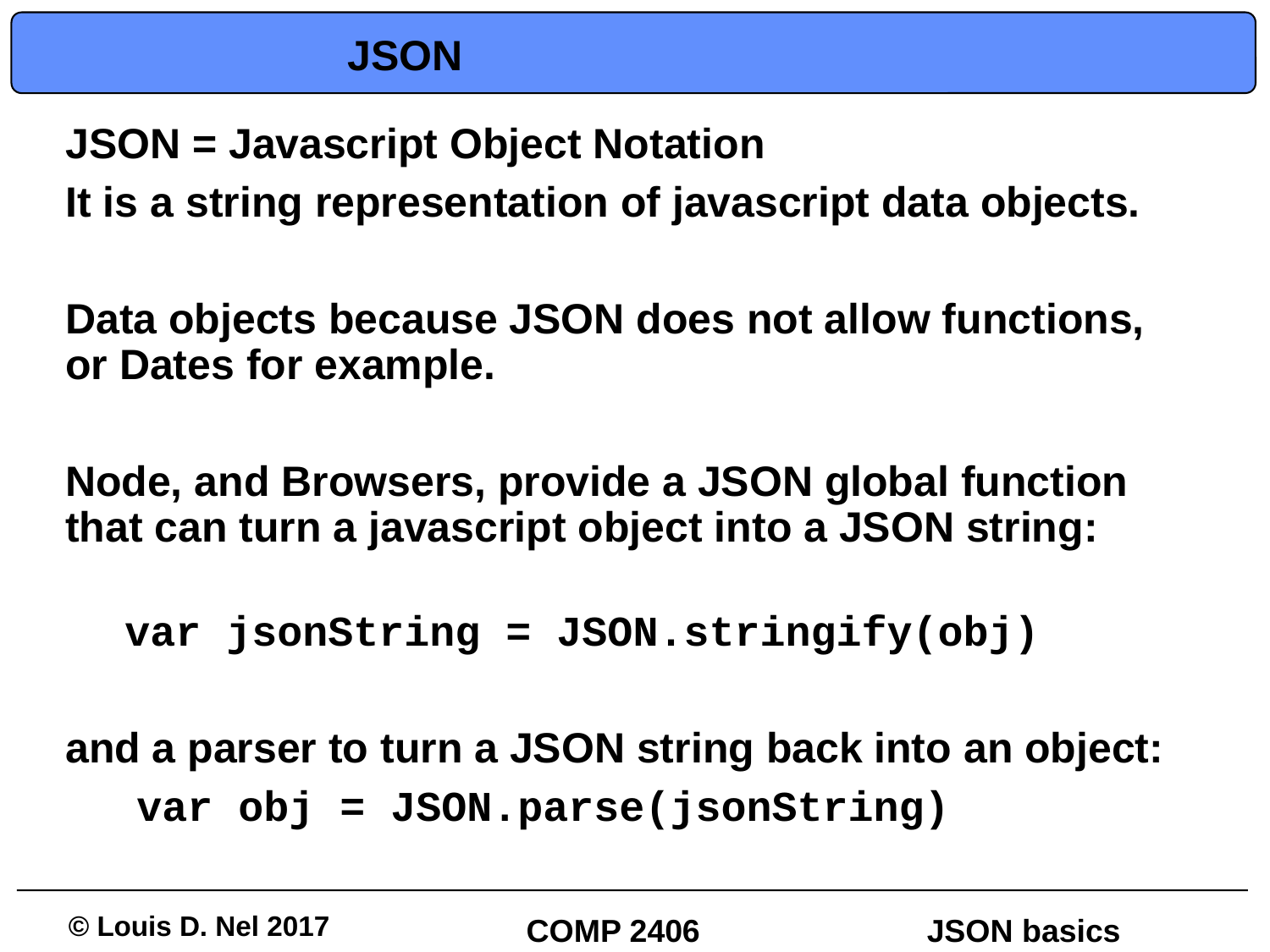

# JSON
JSON = Javascript Object Notation
It is a string representation of javascript data objects.

Data objects because JSON does not allow functions, or Dates for example.

Node, and Browsers, provide a JSON global function that can turn a javascript object into a JSON string:
     var jsonString = JSON.stringify(obj)

and a parser to turn a JSON string back into an object:
      var obj = JSON.parse(jsonString)